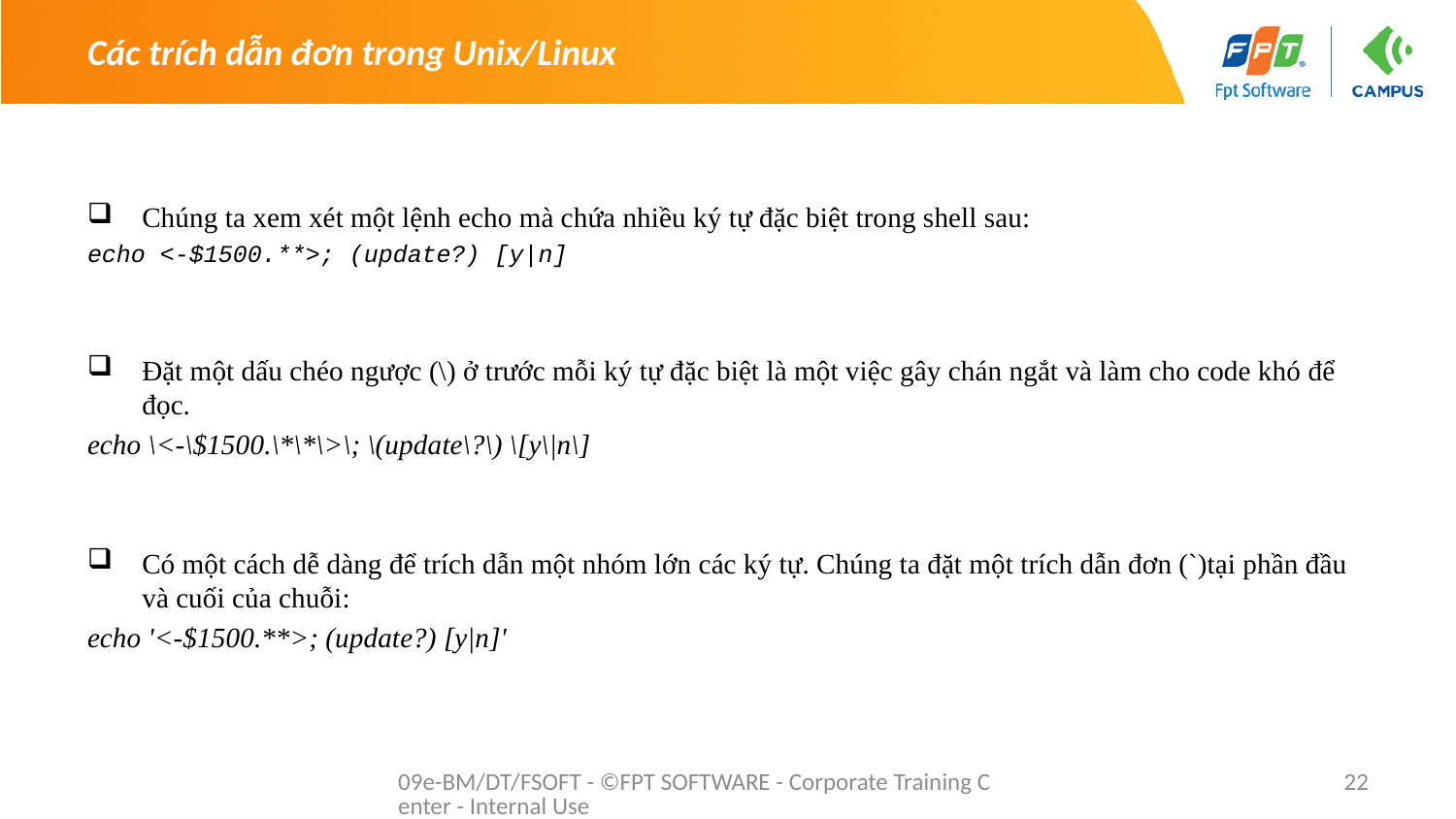

# Các trích dẫn đơn trong Unix/Linux
Chúng ta xem xét một lệnh echo mà chứa nhiều ký tự đặc biệt trong shell sau:
echo <-$1500.**>; (update?) [y|n]

Đặt một dấu chéo ngược (\) ở trước mỗi ký tự đặc biệt là một việc gây chán ngắt và làm cho code khó để đọc.
echo \<-\$1500.\*\*\>\; \(update\?\) \[y\|n\]

Có một cách dễ dàng để trích dẫn một nhóm lớn các ký tự. Chúng ta đặt một trích dẫn đơn (`)tại phần đầu và cuối của chuỗi:
echo '<-$1500.**>; (update?) [y|n]'

09e-BM/DT/FSOFT - ©FPT SOFTWARE - Corporate Training Center - Internal Use
22